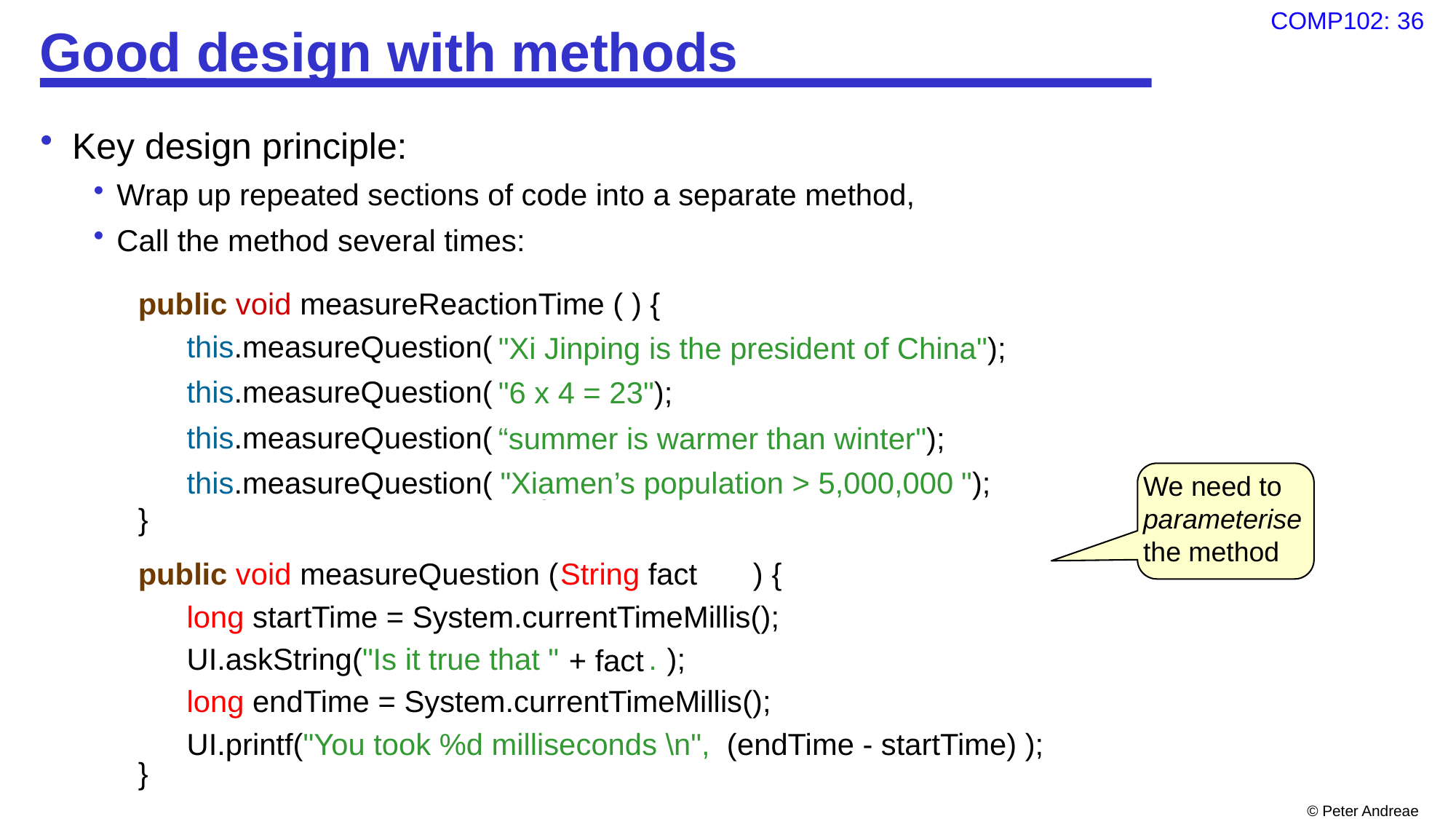

# Good design with methods
Key design principle:
Wrap up repeated sections of code into a separate method,
Call the method several times:
public void measureReactionTime ( ) {
this.measureQuestion(      );
this.measureQuestion(      );
this.measureQuestion( );
this.measureQuestion(      );
}
public void measureQuestion (        ……        ) {
long startTime = System.currentTimeMillis();
UI.askString("Is it true that " ……… );
long endTime = System.currentTimeMillis();
UI.printf("You took %d milliseconds \n",  (endTime - startTime) );
}

"Xi Jinping is the president of China");
"6 x 4 = 23");
“summer is warmer than winter");
"Xiamen’s population > 5,000,000 ");
We need to
parameterise
the method
String fact
 + fact